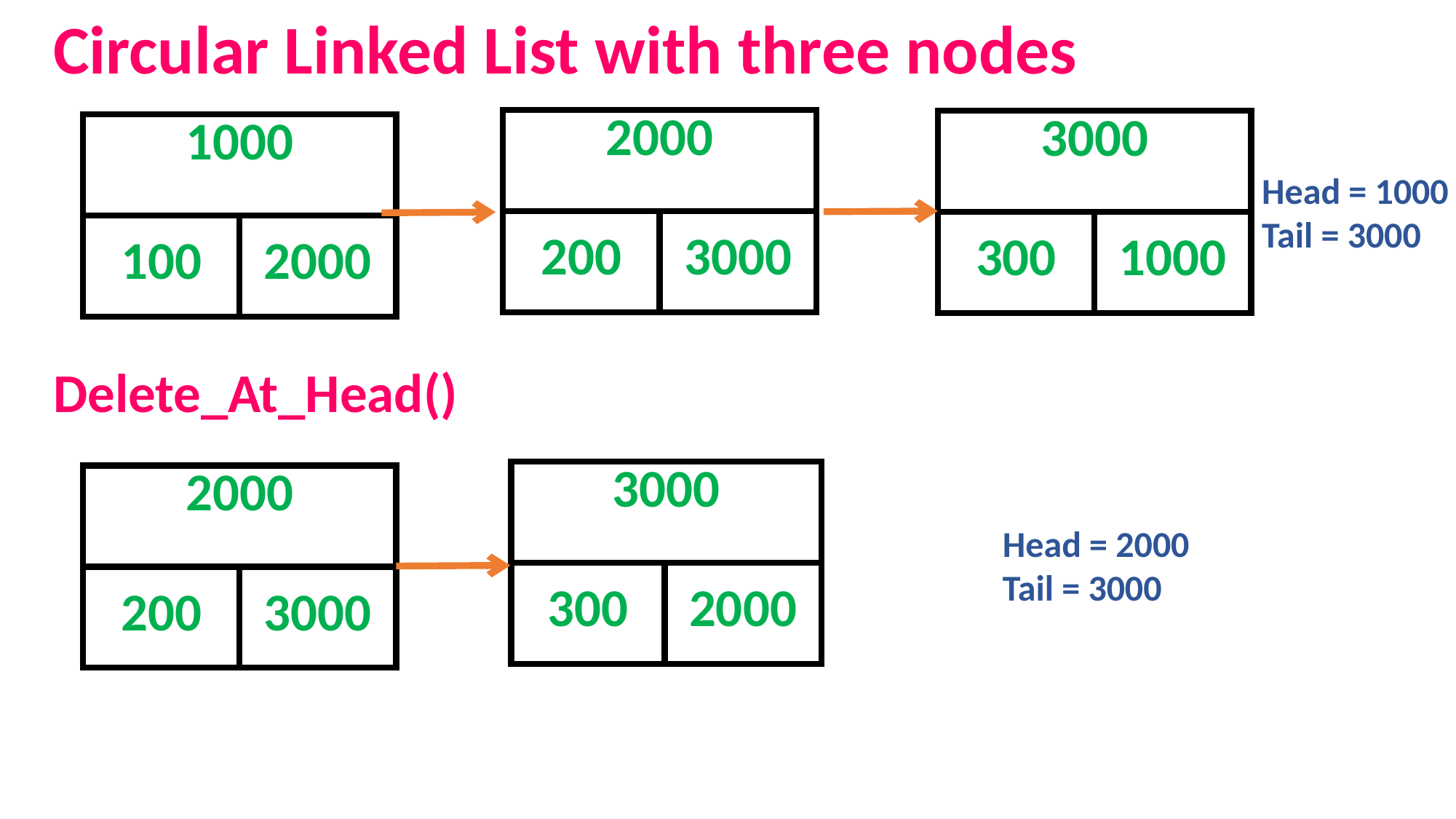

Circular Linked List with three nodes
| 2000 |  |
| --- | --- |
| 200 | 3000 |
| 3000 |  |
| --- | --- |
| 300 | 1000 |
| 1000 |  |
| --- | --- |
| 100 | 2000 |
Head = 1000
Tail = 3000
Delete_At_Head()
| 3000 |  |
| --- | --- |
| 300 | 2000 |
| 2000 |  |
| --- | --- |
| 200 | 3000 |
Head = 2000
Tail = 3000